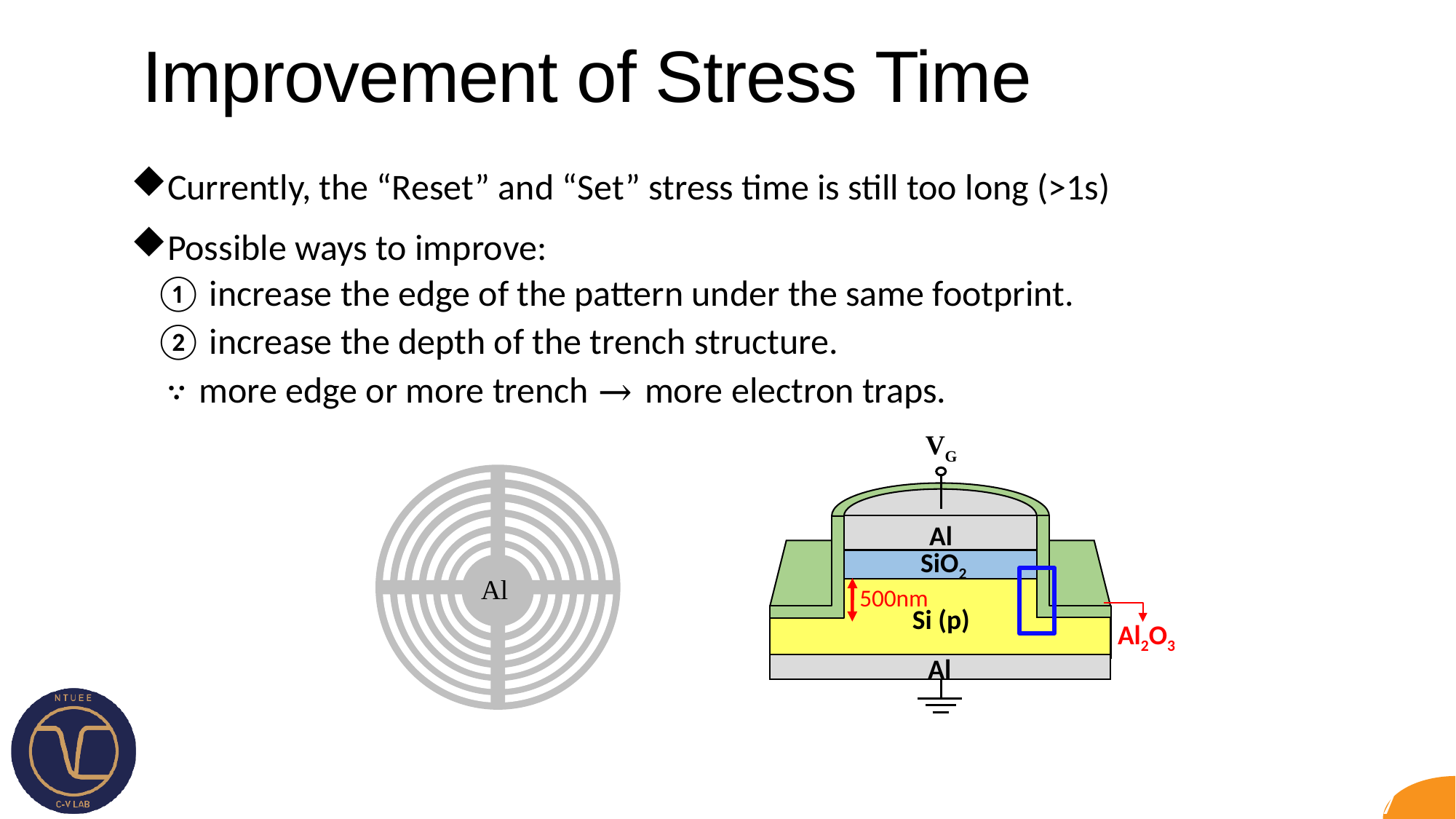

# Improvement of Stress Time
Currently, the “Reset” and “Set” stress time is still too long (>1s)
Possible ways to improve:
increase the edge of the pattern under the same footprint.
increase the depth of the trench structure.
 ∵ more edge or more trench → more electron traps.
VG

Al

SiO2

500nm
Si (p)
Al2O3
Al

Al